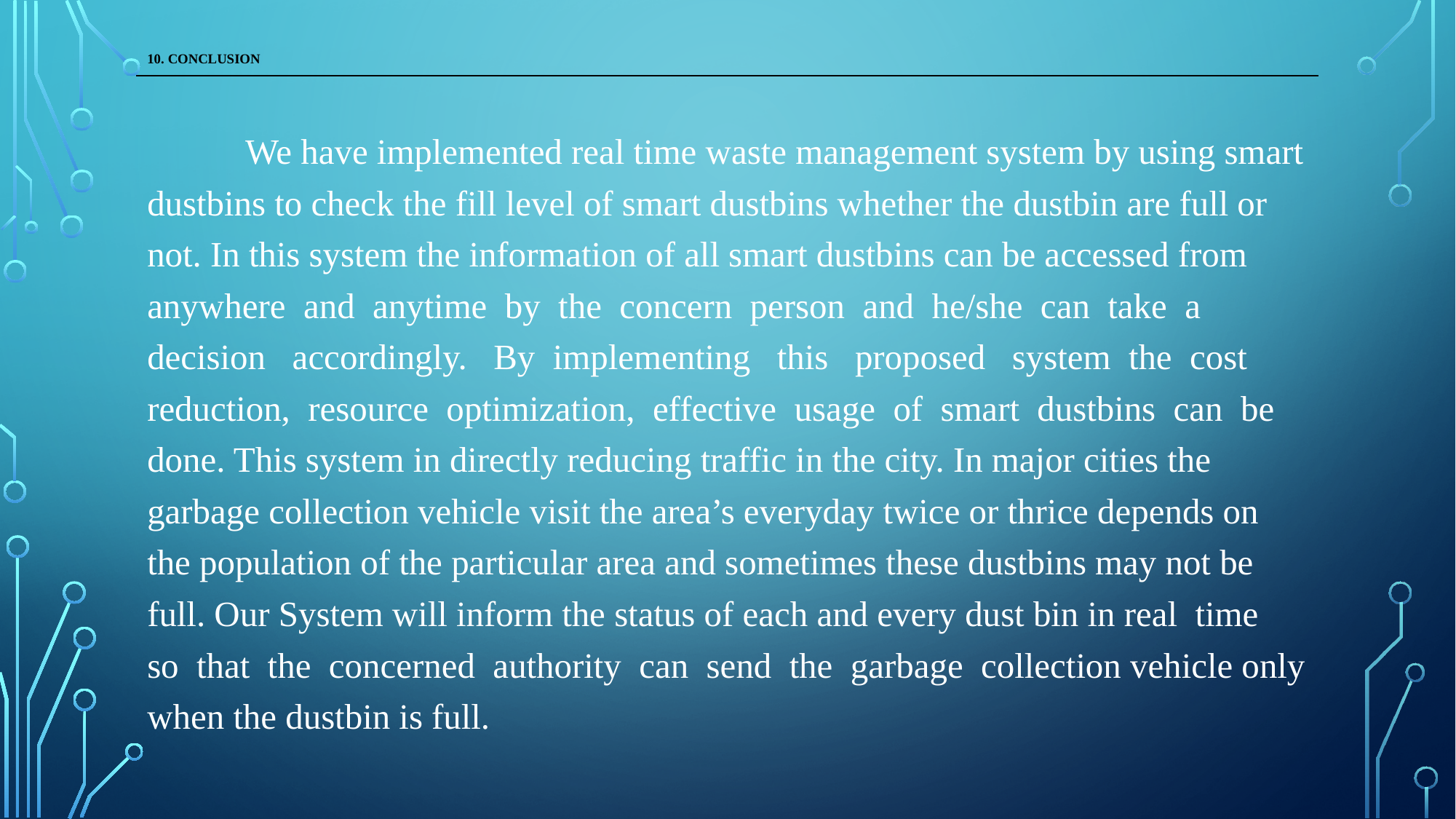

# 10. CONCLUSION
           We have implemented real time waste management system by using smart dustbins to check the fill level of smart dustbins whether the dustbin are full or not. In this system the information of all smart dustbins can be accessed from  anywhere  and  anytime  by  the  concern  person  and  he/she  can  take  a decision   accordingly.   By  implementing   this   proposed   system  the  cost reduction,  resource  optimization,  effective  usage  of  smart  dustbins  can  be done. This system in directly reducing traffic in the city. In major cities the garbage collection vehicle visit the area’s everyday twice or thrice depends on the population of the particular area and sometimes these dustbins may not be full. Our System will inform the status of each and every dust bin in real  time  so  that  the  concerned  authority  can  send  the  garbage  collection vehicle only when the dustbin is full.